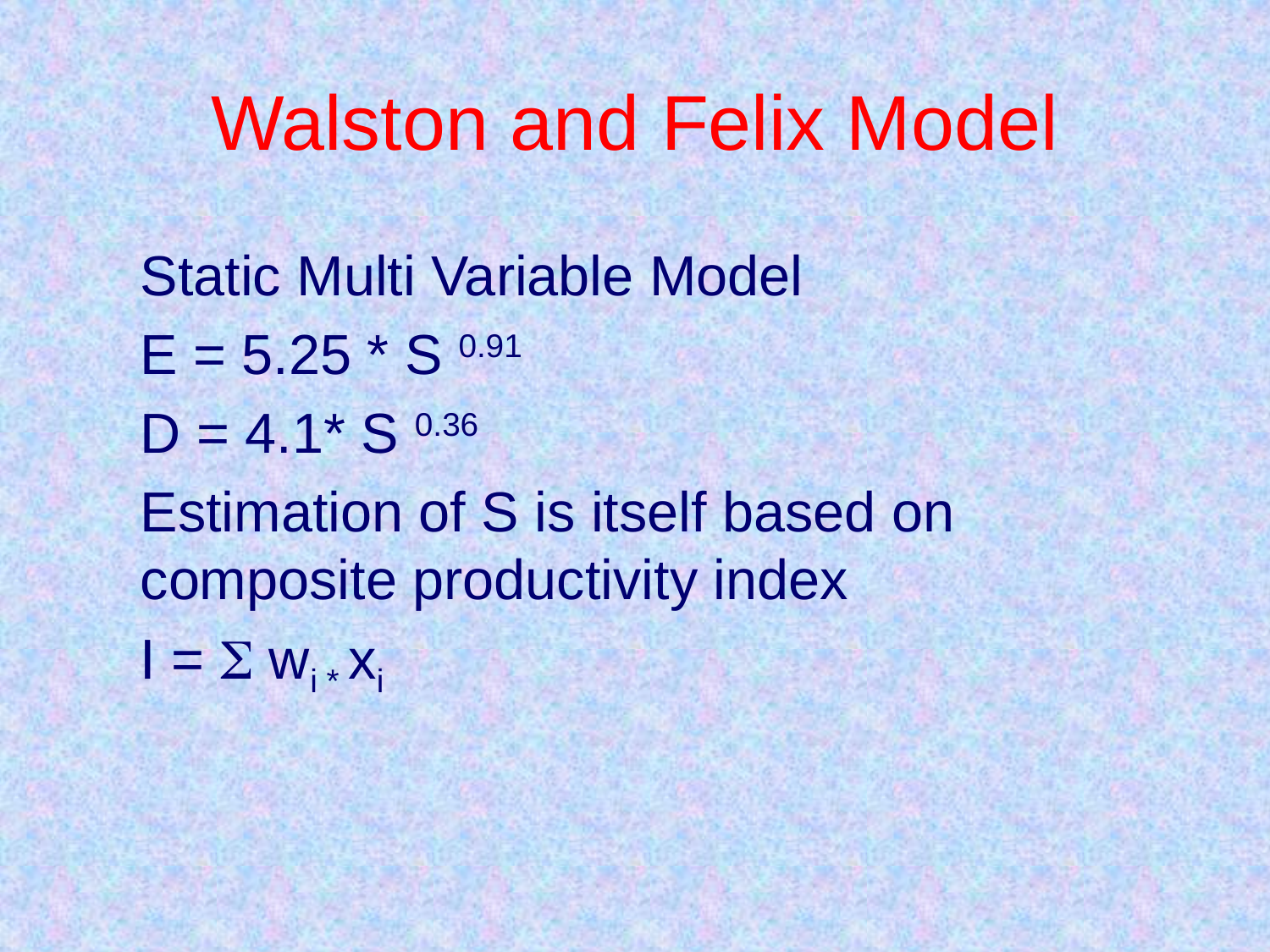

# Walston and Felix Model
Static Multi Variable Model
E = 5.25 * S 0.91
D = 4.1* S 0.36
Estimation of S is itself based on composite productivity index
I = Σ wi * xi